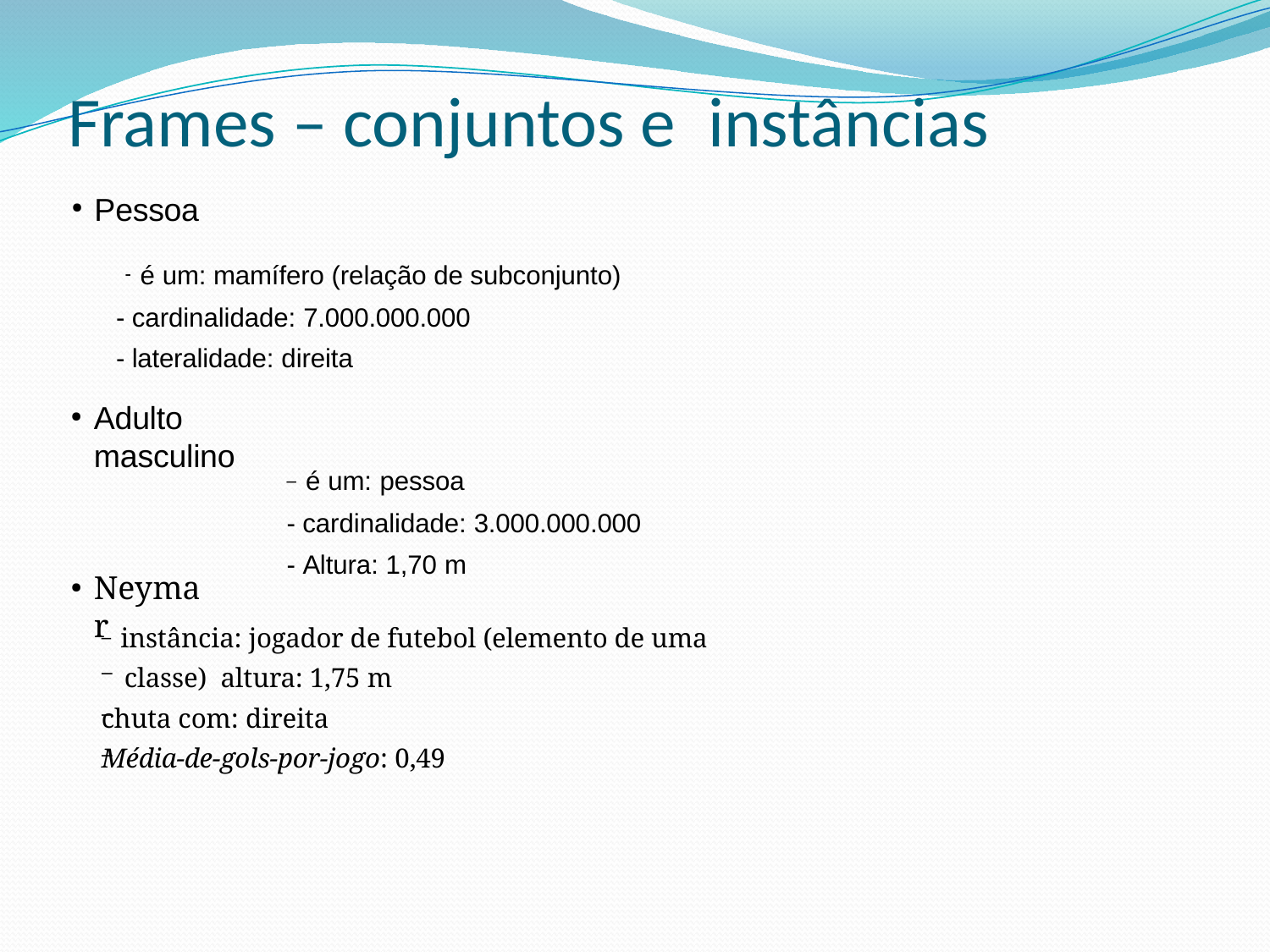

# Frames – conjuntos e  instâncias
Pessoa
 - é um: mamífero (relação de subconjunto)
- cardinalidade: 7.000.000.000
- lateralidade: direita
Adulto masculino
●
– é um: pessoa
- cardinalidade: 3.000.000.000
- Altura: 1,70 m
Neymar
●
– instância: jogador de futebol (elemento de uma classe)  altura: 1,75 m
chuta com: direita
Média-de-gols-por-jogo: 0,49
–
–
–